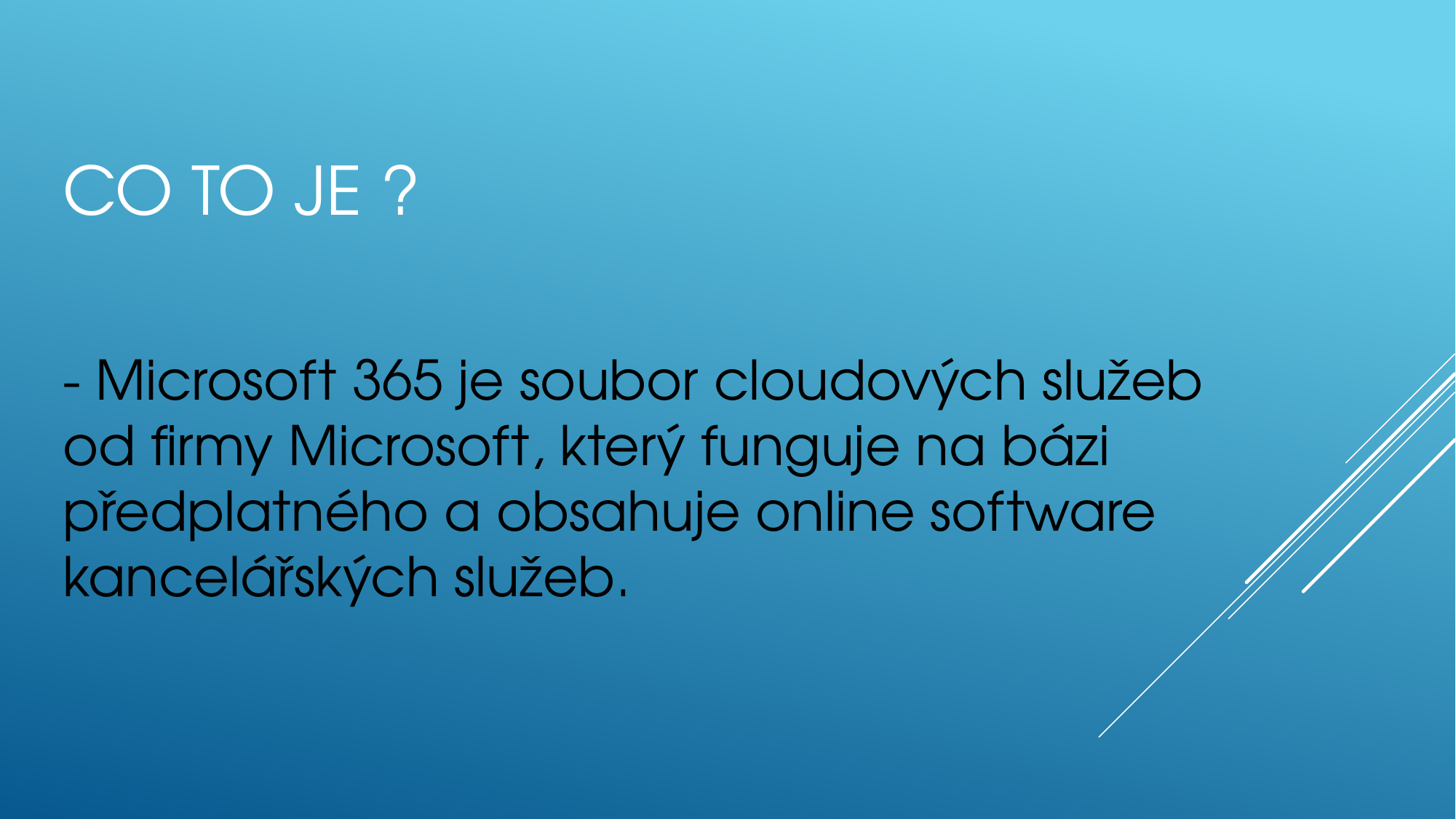

# Co to je ?
- Microsoft 365 je soubor cloudových služeb
od firmy Microsoft, který funguje na bázi předplatného a obsahuje online software kancelářských služeb.